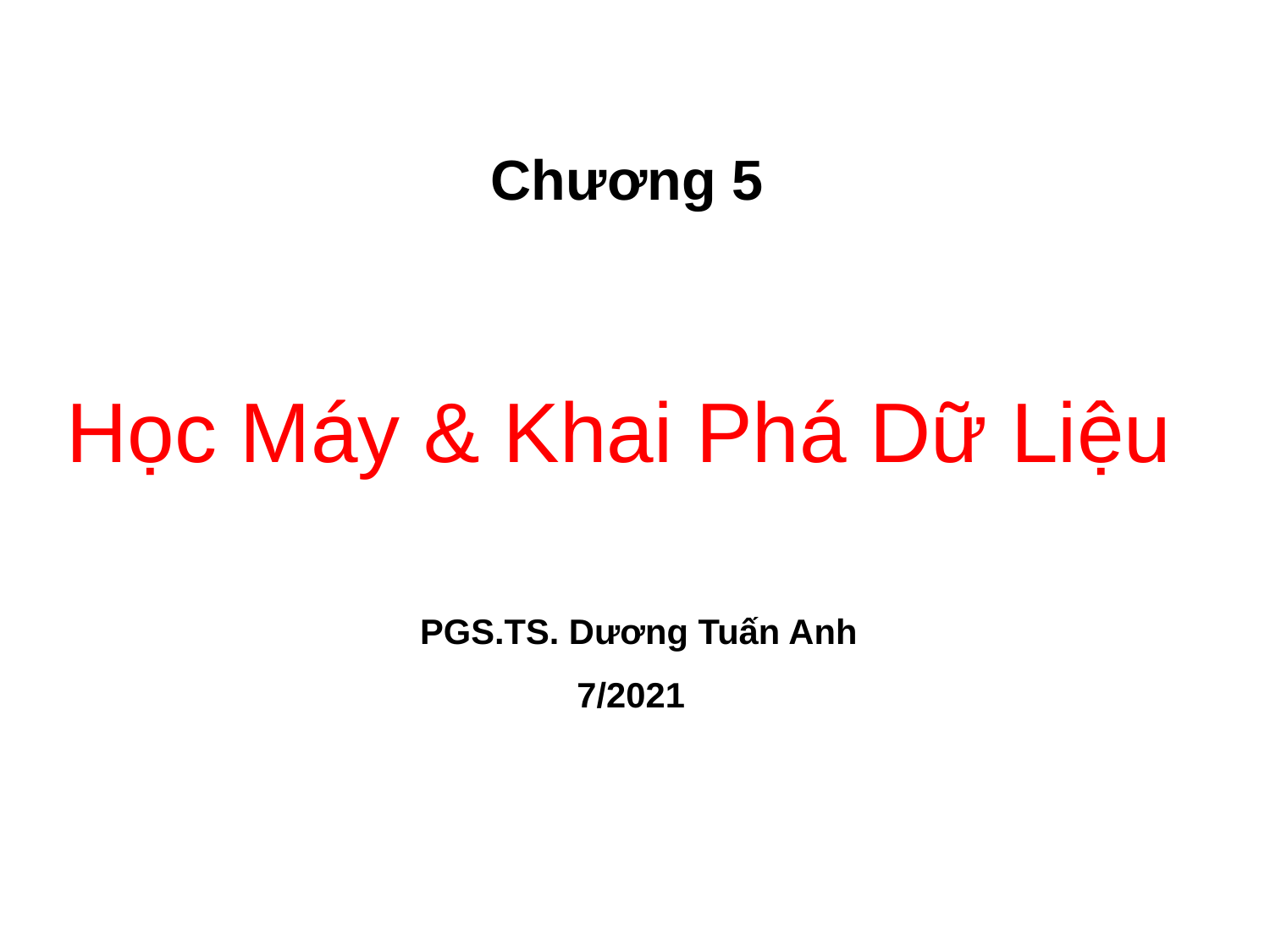

Chương 5

# Học Máy & Khai Phá Dữ Liệu
PGS.TS. Dương Tuấn Anh
7/2021